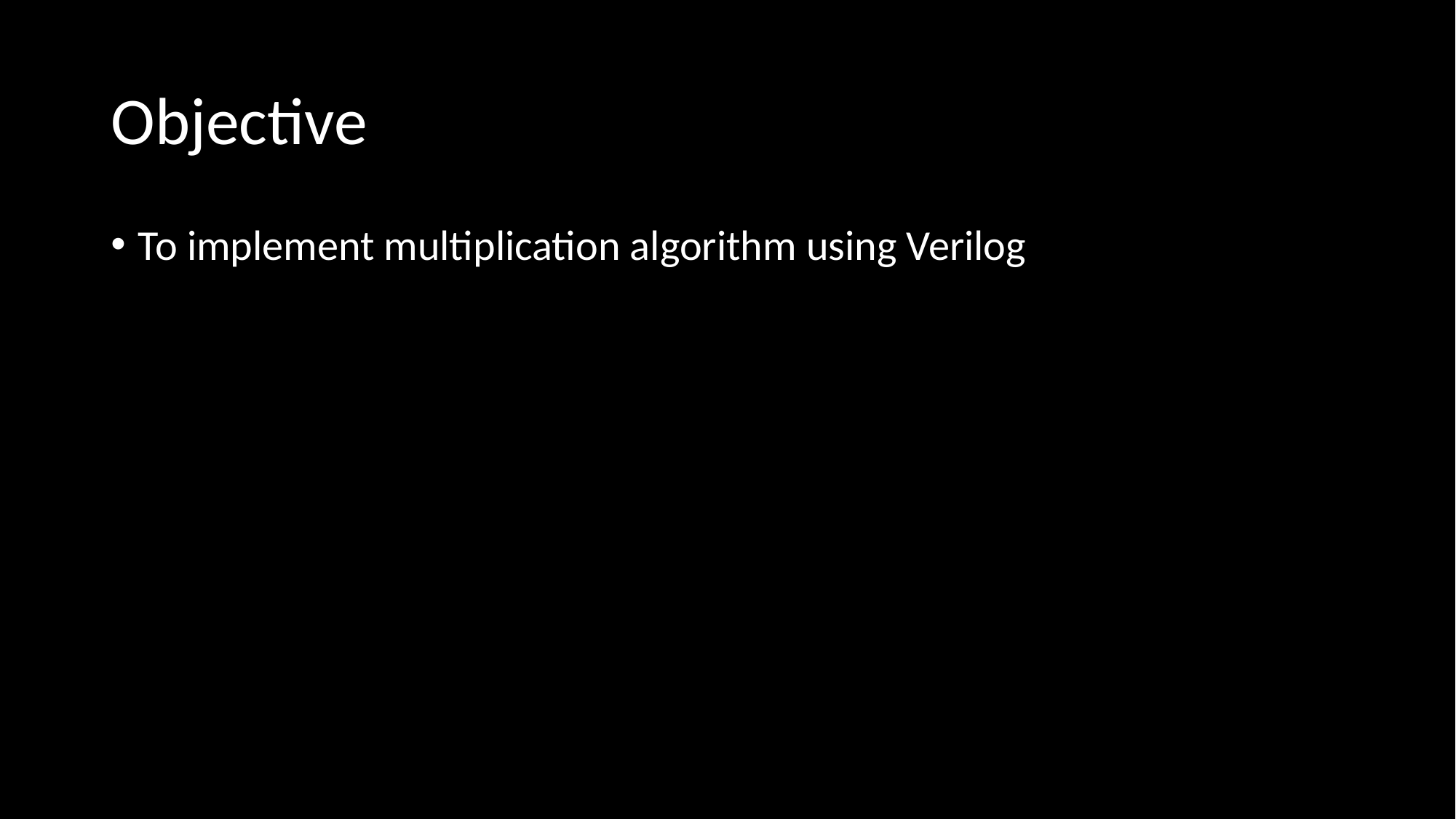

# Objective
To implement multiplication algorithm using Verilog